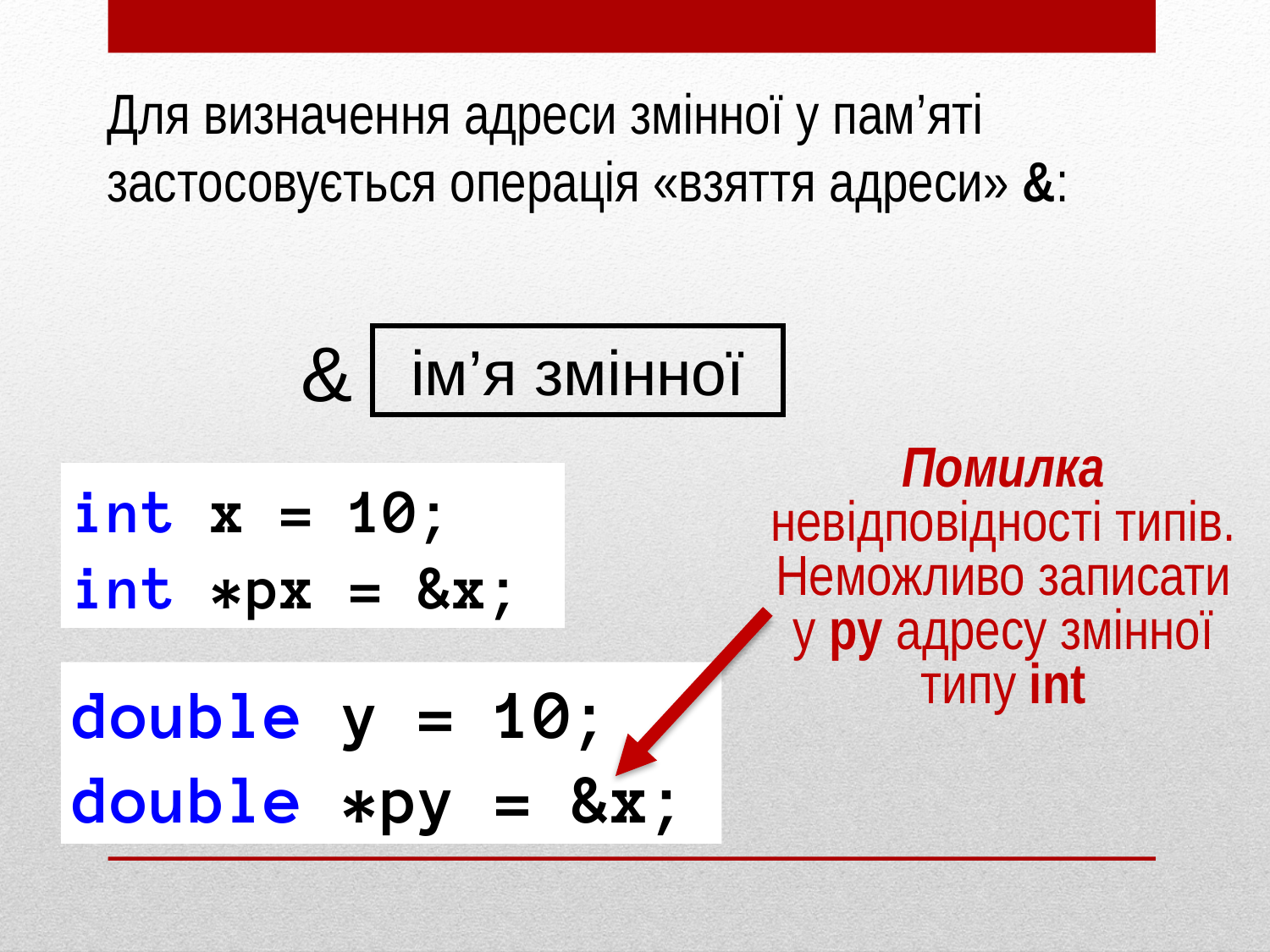

Для визначення адреси змінної у пам’яті застосовується операція «взяття адреси» &:

&
ім’я змінної
Помилка невідповідності типів. Неможливо записати у py адресу змінної типу int
int x = 10;
int *px = &x;
double y = 10;
double *py = &x;